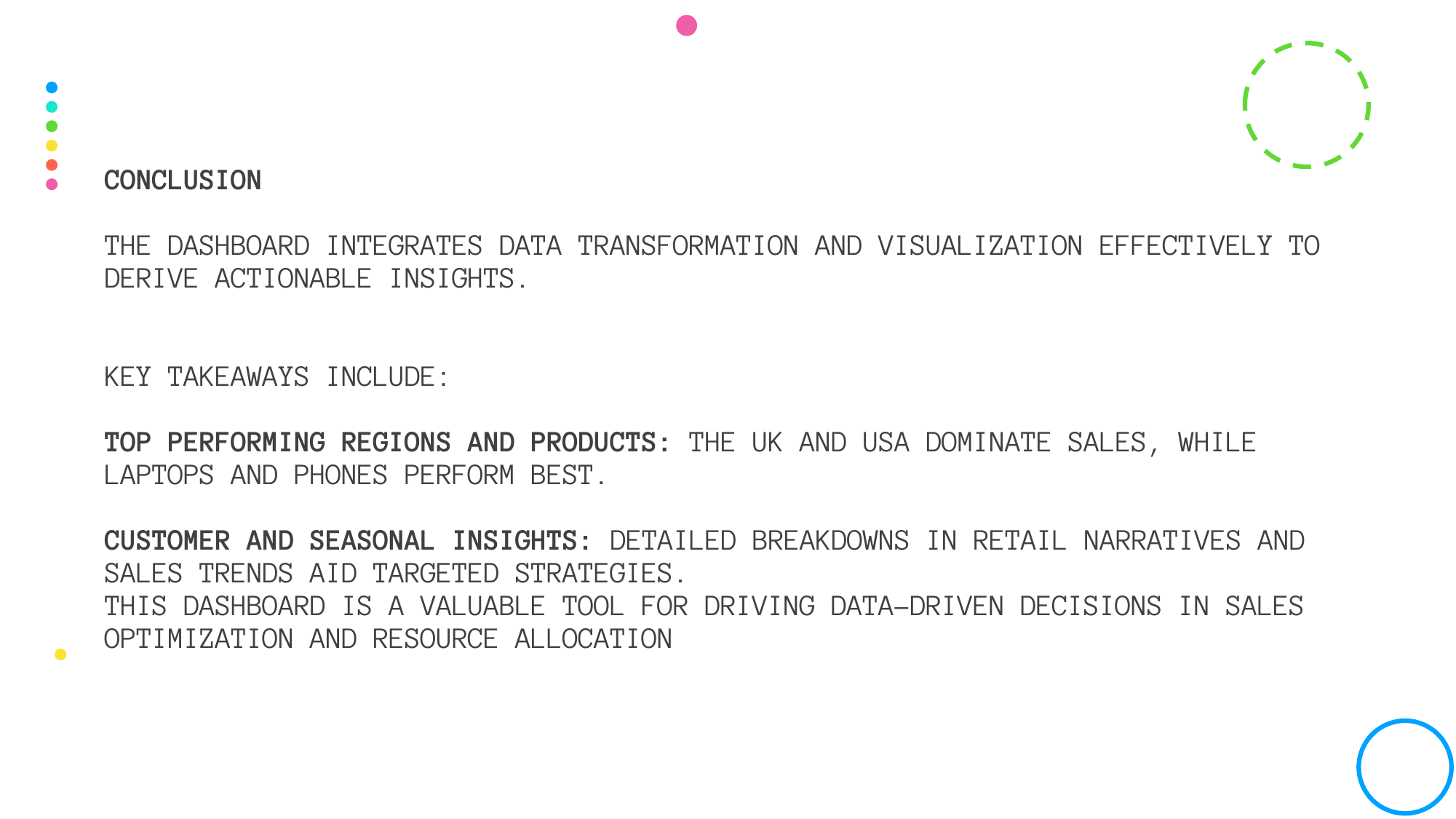

# Conclusion The dashboard integrates data transformation and visualization effectively to derive actionable insights. Key takeaways include: Top Performing Regions and Products: The UK and USA dominate sales, while laptops and phones perform best. Customer and Seasonal Insights: Detailed breakdowns in retail narratives and sales trends aid targeted strategies. This dashboard is a valuable tool for driving data-driven decisions in sales optimization and resource allocation